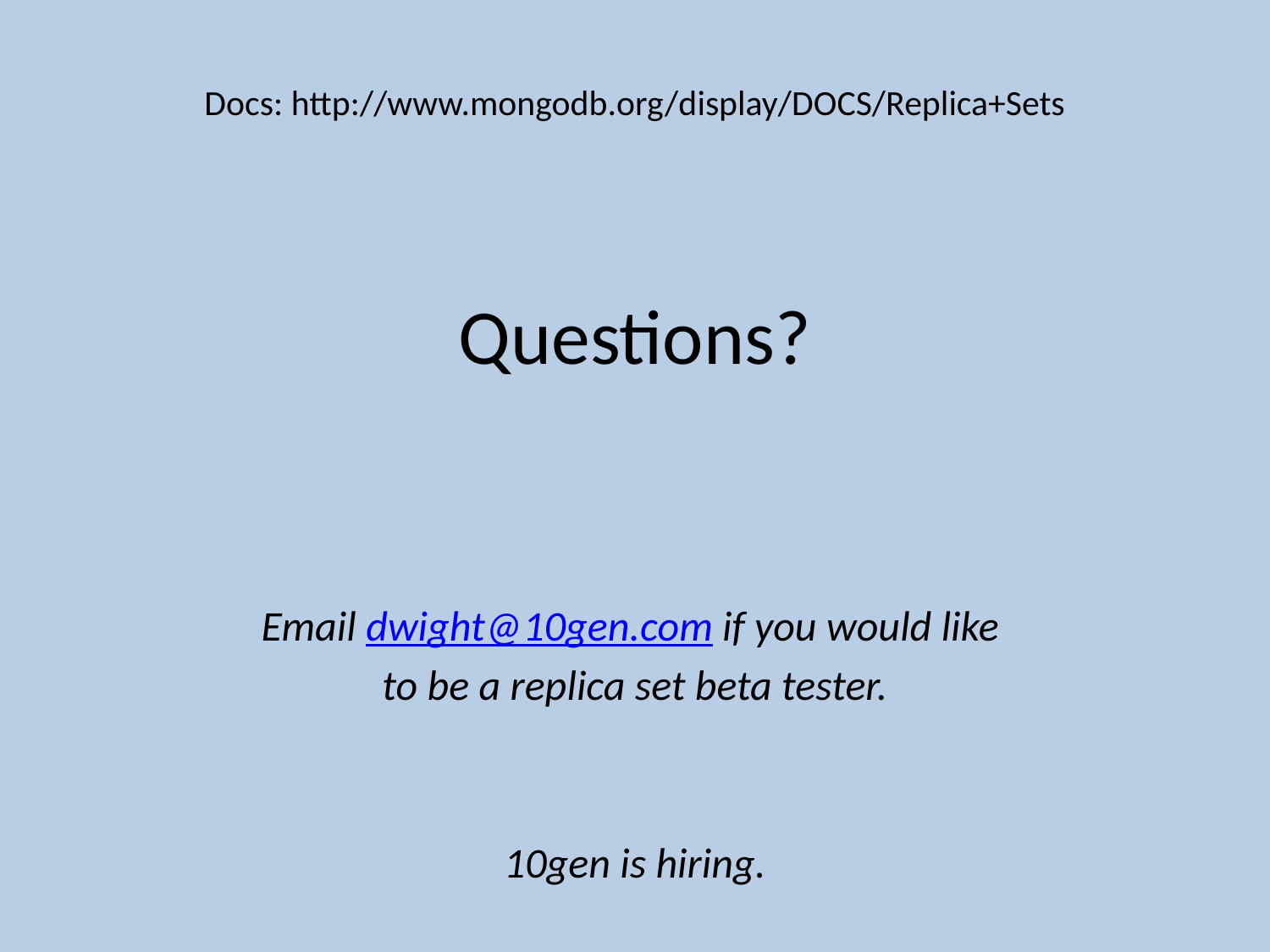

Docs: http://www.mongodb.org/display/DOCS/Replica+Sets
# Questions?
Email dwight@10gen.com if you would like
to be a replica set beta tester.

10gen is hiring.